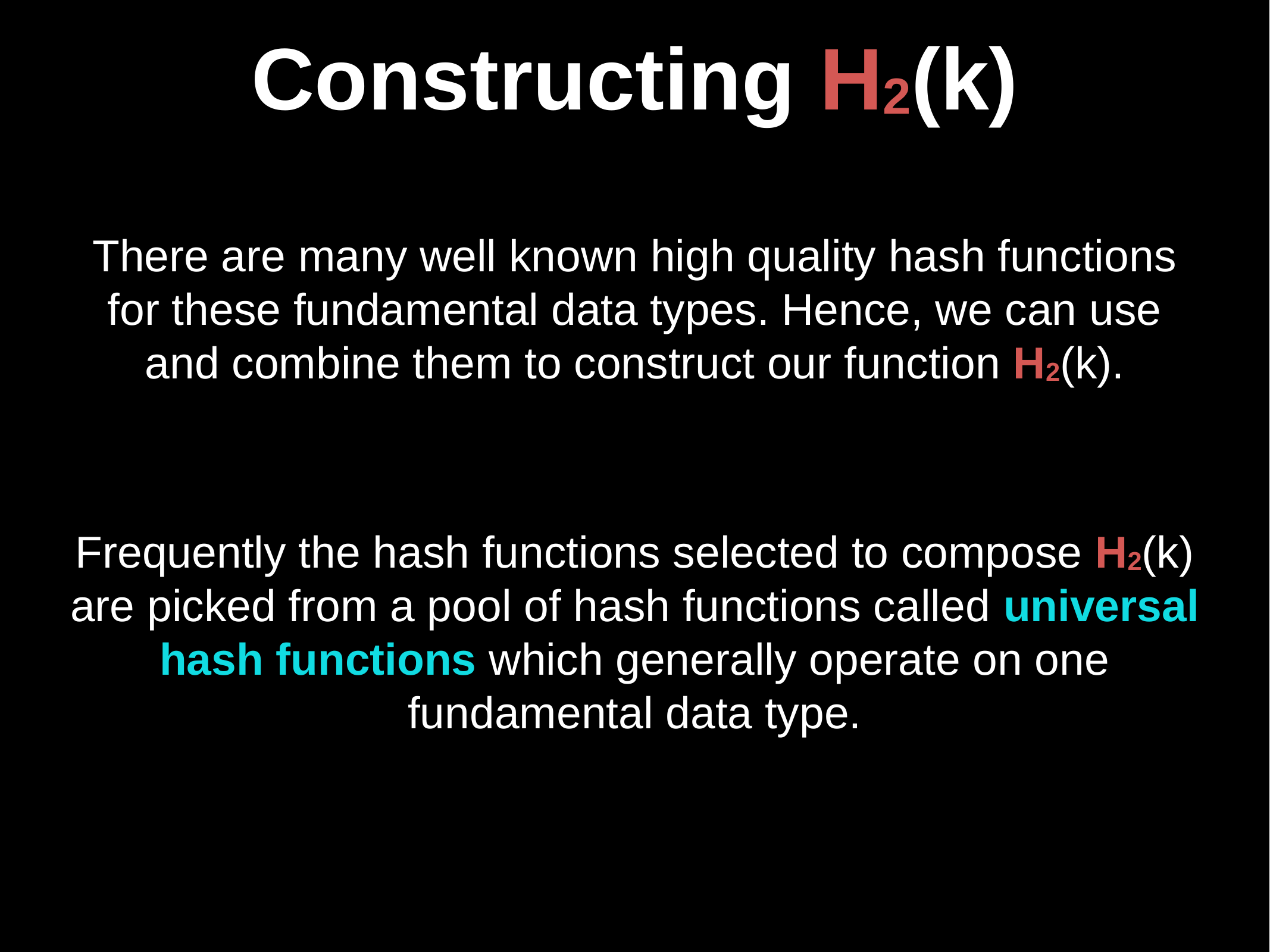

# Constructing H2(k)
There are many well known high quality hash functions for these fundamental data types. Hence, we can use and combine them to construct our function H2(k).
Frequently the hash functions selected to compose H2(k) are picked from a pool of hash functions called universal hash functions which generally operate on one fundamental data type.